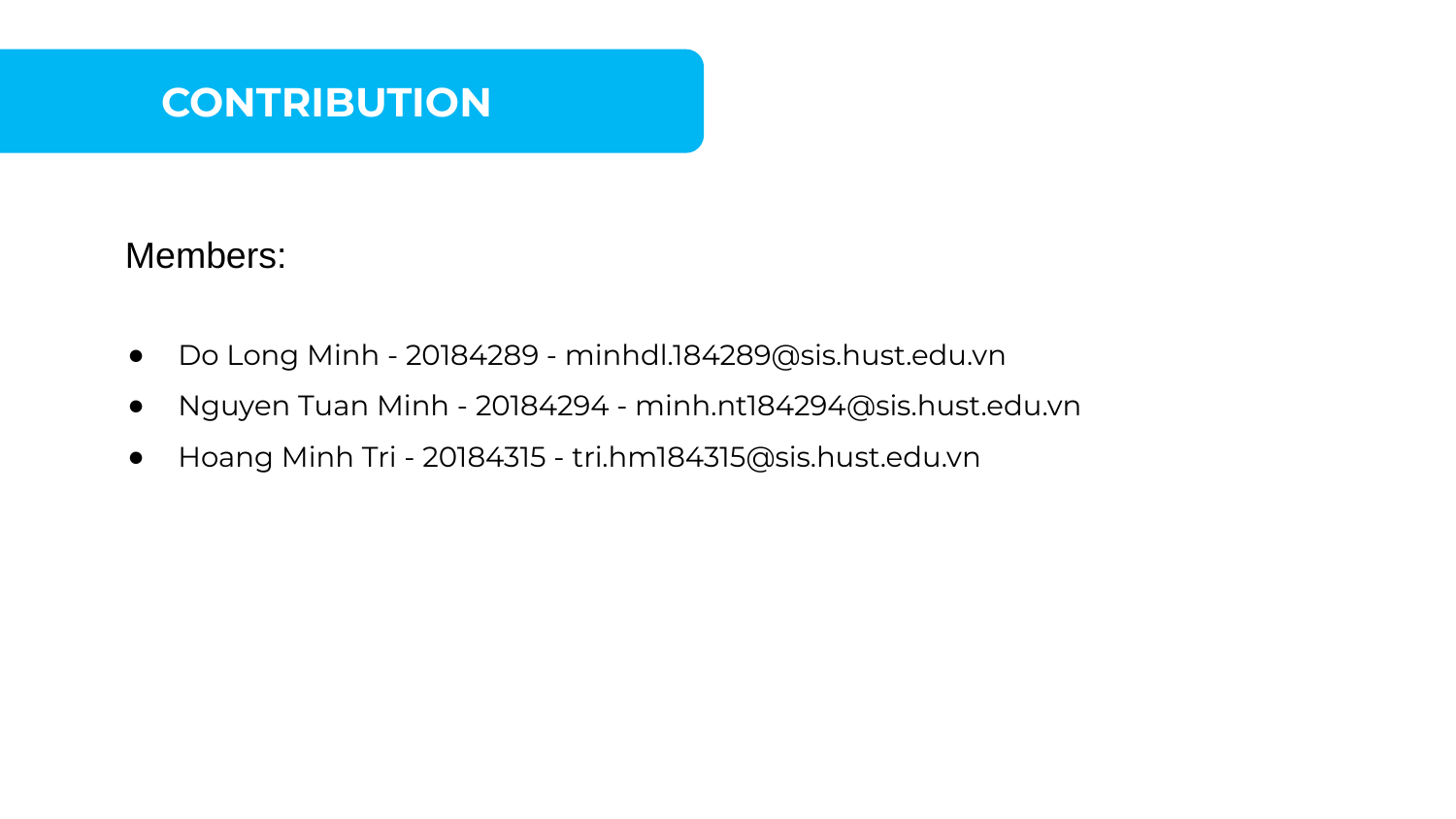

CONTRIBUTION
Members:
Do Long Minh - 20184289 - minhdl.184289@sis.hust.edu.vn
Nguyen Tuan Minh - 20184294 - minh.nt184294@sis.hust.edu.vn
Hoang Minh Tri - 20184315 - tri.hm184315@sis.hust.edu.vn